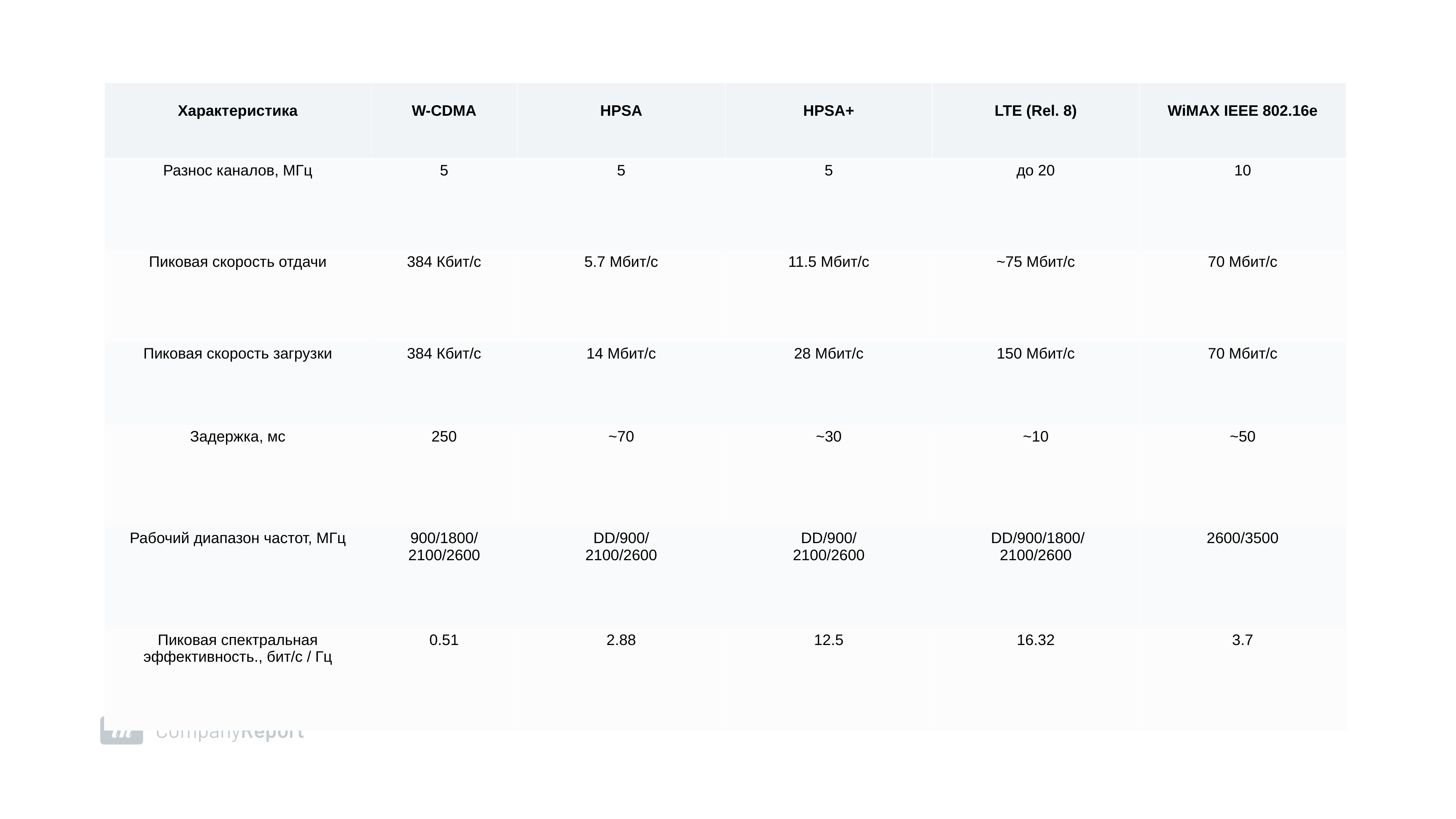

| Характеристика | W-CDMA | HPSA | HPSA+ | LTE (Rel. 8) | WiMAX IEEE 802.16e |
| --- | --- | --- | --- | --- | --- |
| Разнос каналов, МГц | 5 | 5 | 5 | до 20 | 10 |
| Пиковая скорость отдачи | 384 Кбит/с | 5.7 Мбит/с | 11.5 Мбит/с | ~75 Мбит/с | 70 Мбит/с |
| Пиковая скорость загрузки | 384 Кбит/с | 14 Мбит/с | 28 Мбит/с | 150 Мбит/с | 70 Мбит/с |
| Задержка, мс | 250 | ~70 | ~30 | ~10 | ~50 |
| Рабочий диапазон частот, МГц | 900/1800/ 2100/2600 | DD/900/ 2100/2600 | DD/900/ 2100/2600 | DD/900/1800/ 2100/2600 | 2600/3500 |
| Пиковая спектральная эффективность., бит/с / Гц | 0.51 | 2.88 | 12.5 | 16.32 | 3.7 |